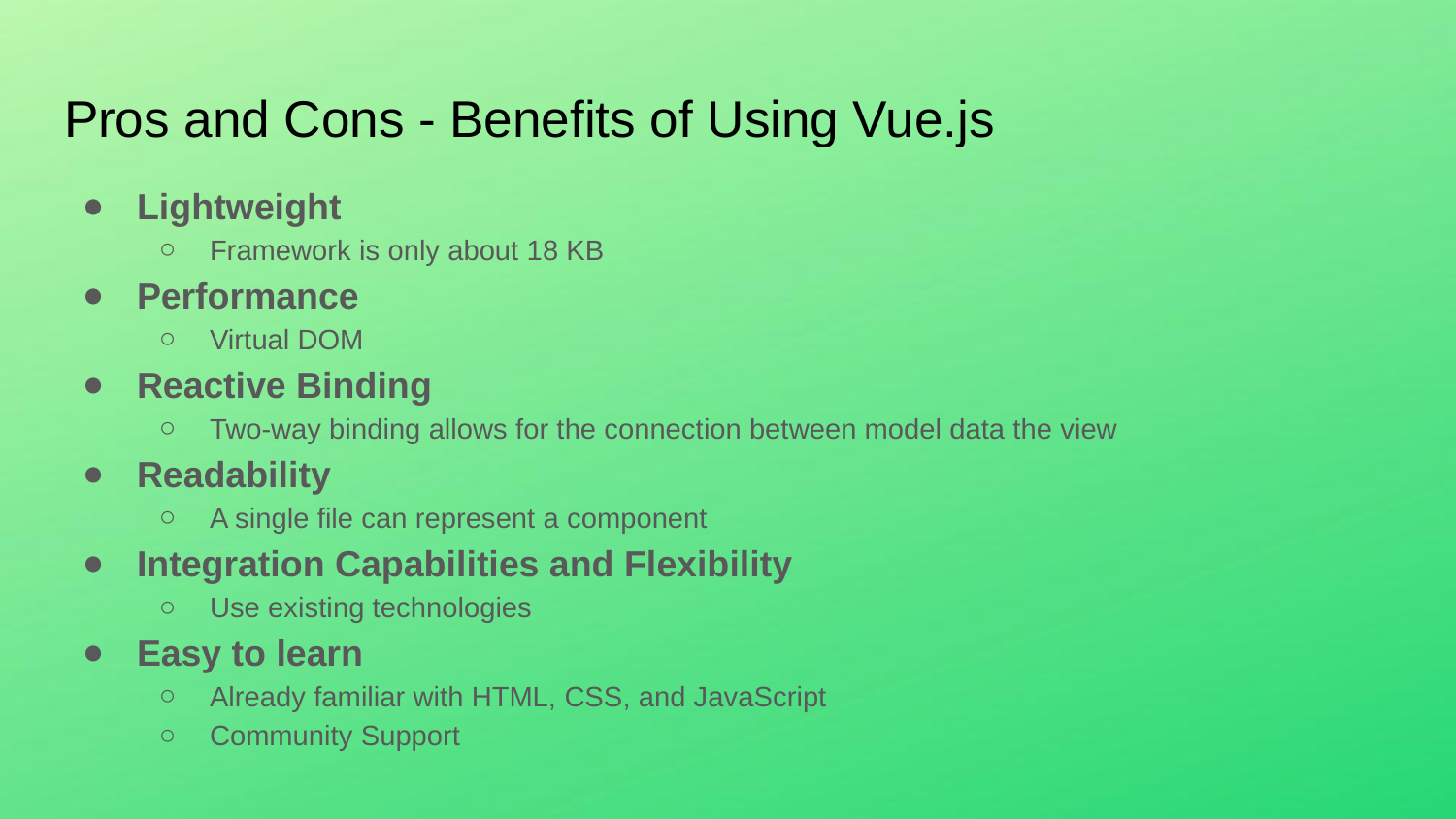

# Pros and Cons - Benefits of Using Vue.js
Lightweight
Framework is only about 18 KB
Performance
Virtual DOM
Reactive Binding
Two-way binding allows for the connection between model data the view
Readability
A single file can represent a component
Integration Capabilities and Flexibility
Use existing technologies
Easy to learn
Already familiar with HTML, CSS, and JavaScript
Community Support